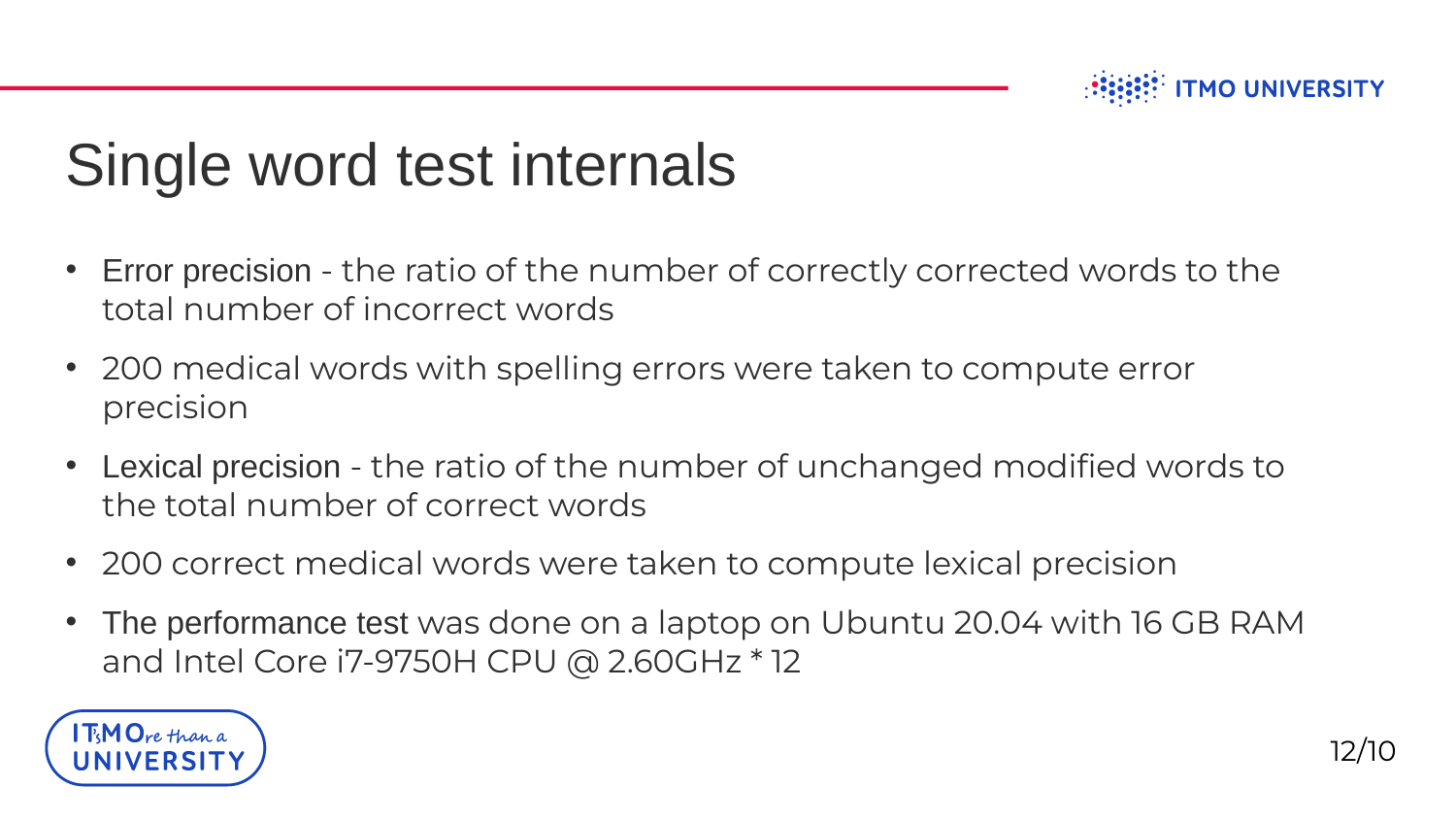

Single word test internals
Error precision - the ratio of the number of correctly corrected words to the total number of incorrect words
200 medical words with spelling errors were taken to compute error precision
Lexical precision - the ratio of the number of unchanged modified words to the total number of correct words
200 correct medical words were taken to compute lexical precision
The performance test was done on a laptop on Ubuntu 20.04 with 16 GB RAM and Intel Core i7-9750H CPU @ 2.60GHz * 12

12/10